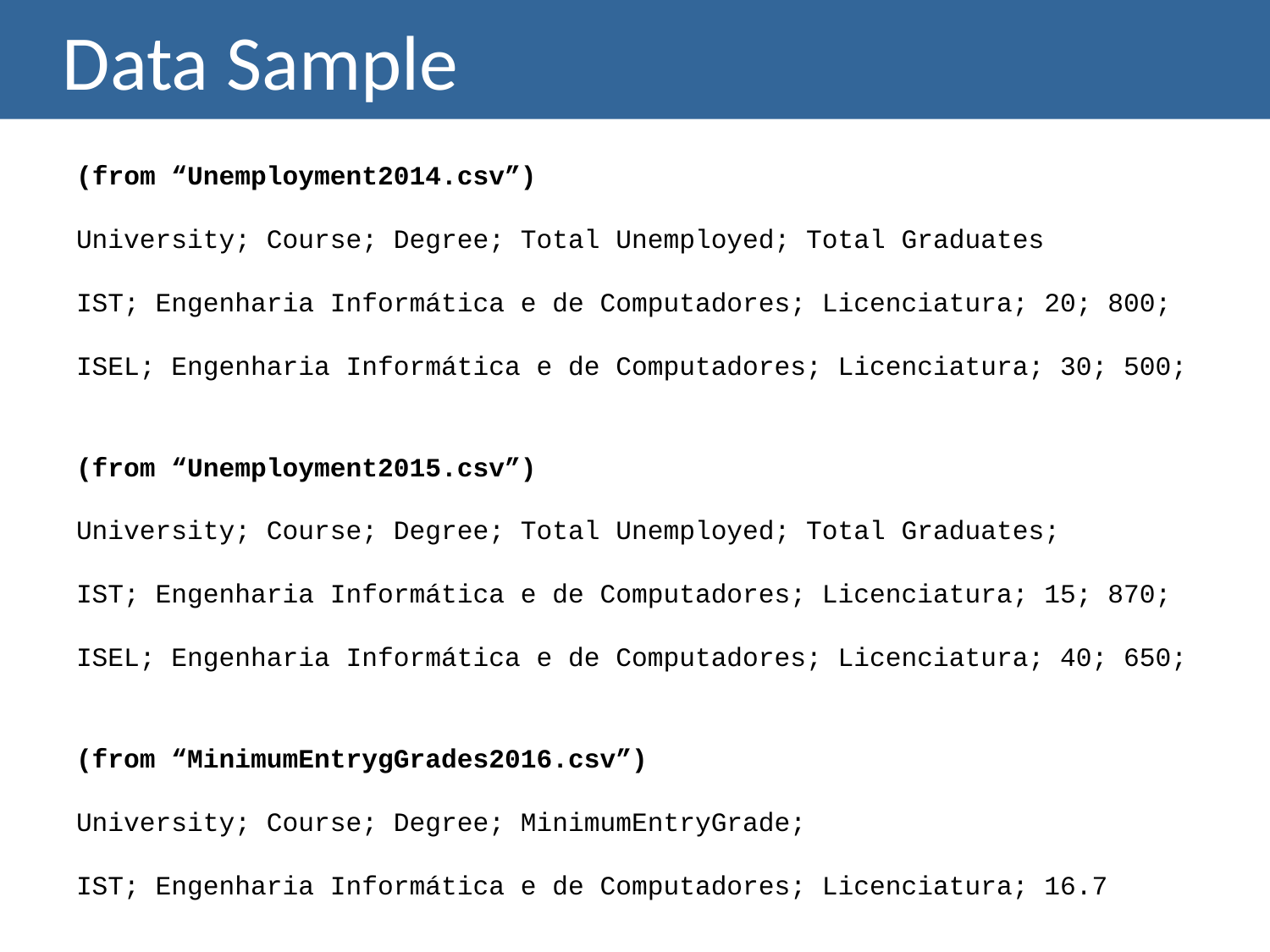

# Data Sample
(from “Unemployment2014.csv”)
University; Course; Degree; Total Unemployed; Total Graduates
IST; Engenharia Informática e de Computadores; Licenciatura; 20; 800;
ISEL; Engenharia Informática e de Computadores; Licenciatura; 30; 500;

(from “Unemployment2015.csv”)
University; Course; Degree; Total Unemployed; Total Graduates;
IST; Engenharia Informática e de Computadores; Licenciatura; 15; 870;
ISEL; Engenharia Informática e de Computadores; Licenciatura; 40; 650;

(from “MinimumEntrygGrades2016.csv”)
University; Course; Degree; MinimumEntryGrade;
IST; Engenharia Informática e de Computadores; Licenciatura; 16.7